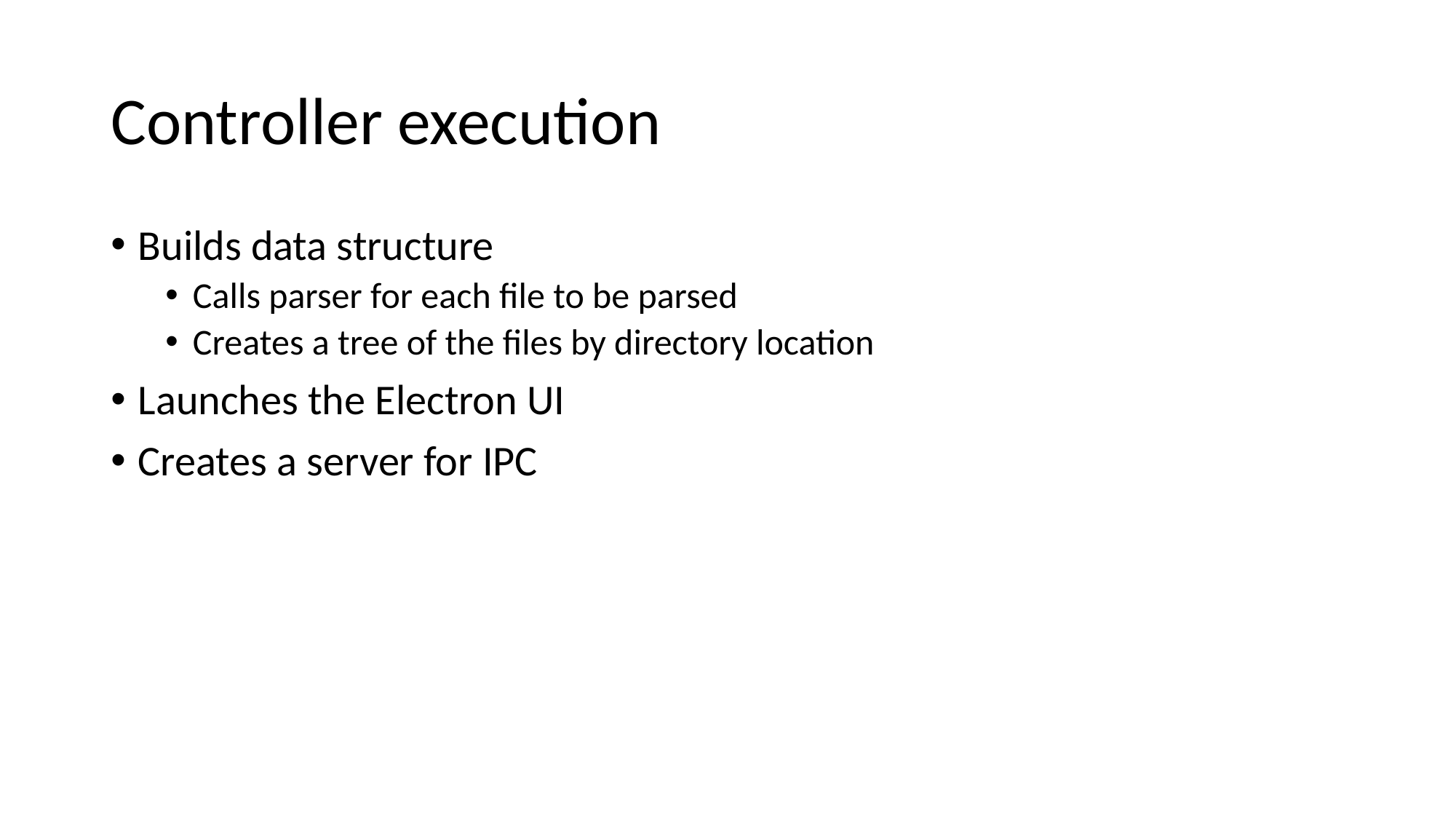

# Controller execution
Builds data structure
Calls parser for each file to be parsed
Creates a tree of the files by directory location
Launches the Electron UI
Creates a server for IPC